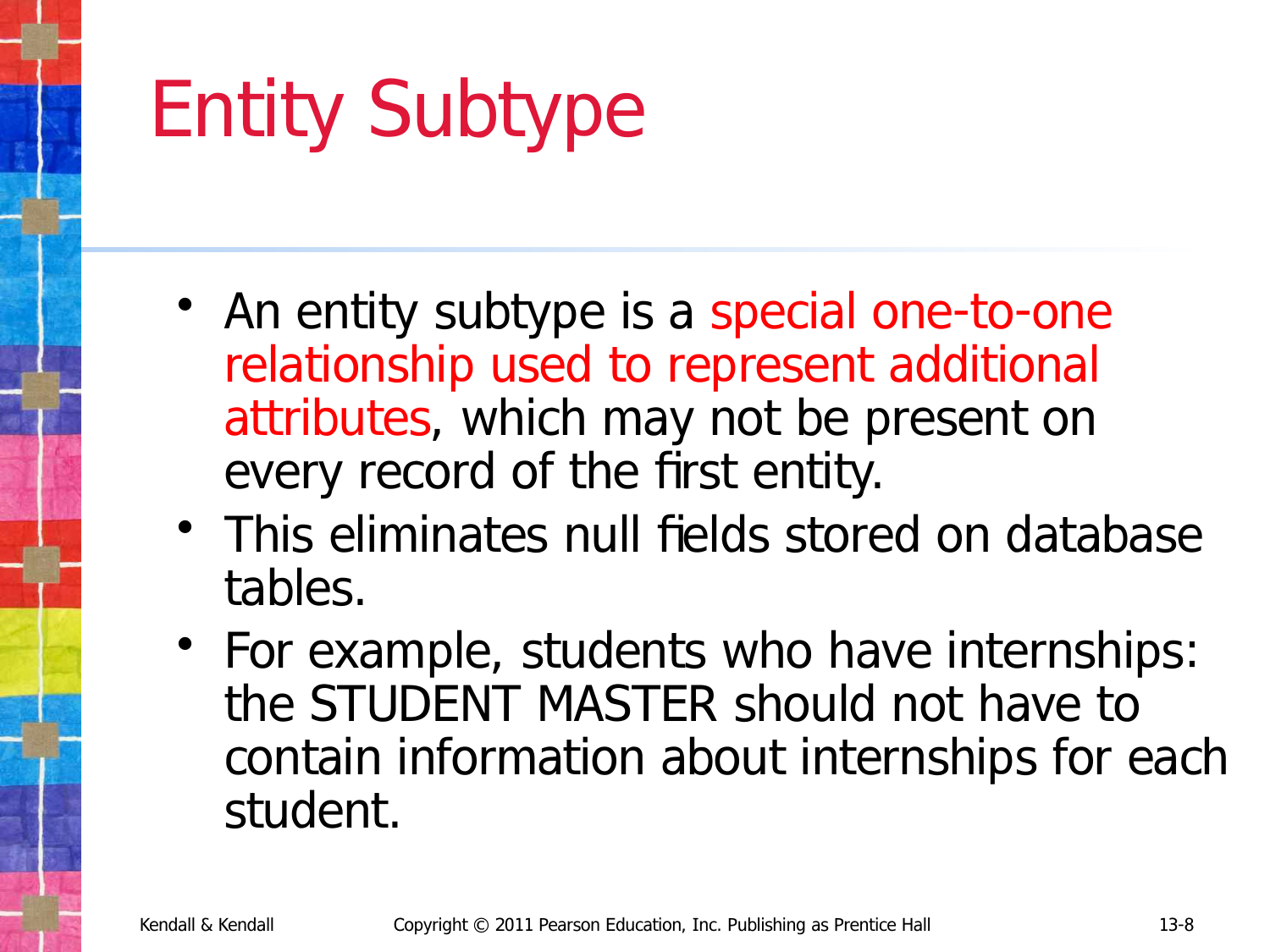

# Entity Subtype
An entity subtype is a special one-to-one relationship used to represent additional attributes, which may not be present on every record of the first entity.
This eliminates null fields stored on database tables.
For example, students who have internships: the STUDENT MASTER should not have to contain information about internships for each student.
Kendall & Kendall	Copyright © 2011 Pearson Education, Inc. Publishing as Prentice Hall
13-8